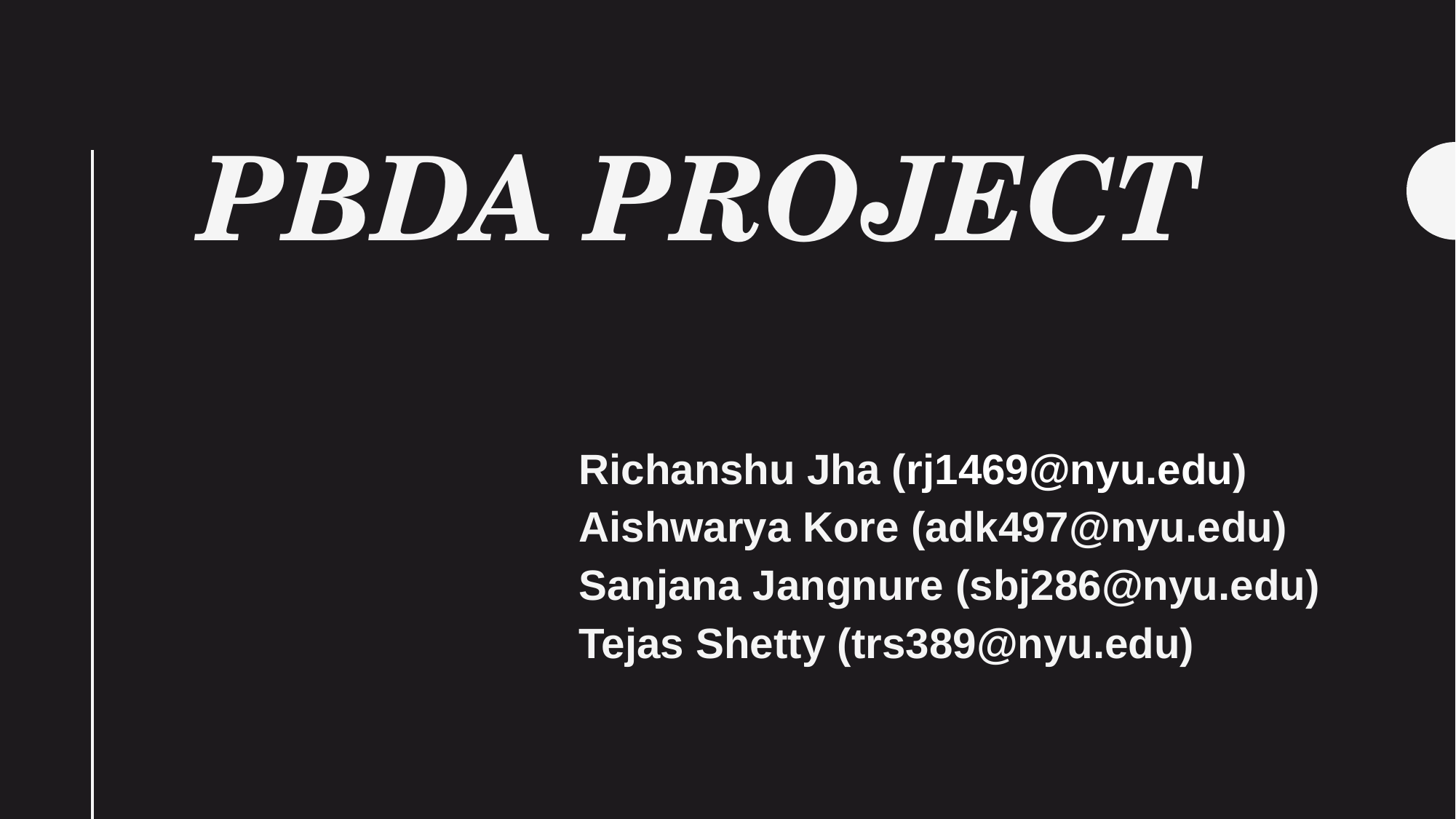

# PBDA PROJECT
Richanshu Jha (rj1469@nyu.edu)
Aishwarya Kore (adk497@nyu.edu)
Sanjana Jangnure (sbj286@nyu.edu)
Tejas Shetty (trs389@nyu.edu)